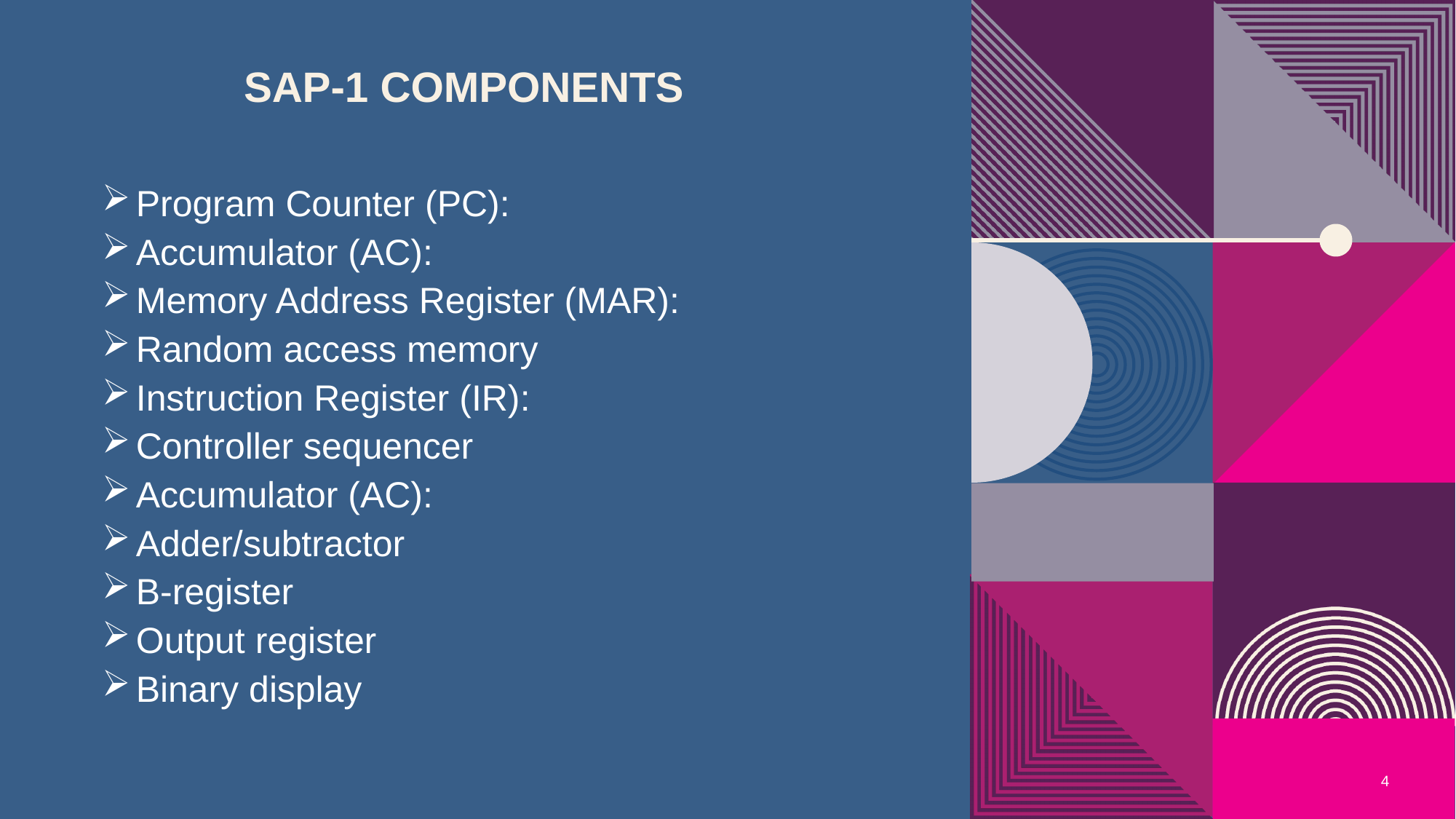

# Sap-1 Components
Program Counter (PC):
Accumulator (AC):
Memory Address Register (MAR):
Random access memory
Instruction Register (IR):
Controller sequencer
Accumulator (AC):
Adder/subtractor
B-register
Output register
Binary display

4